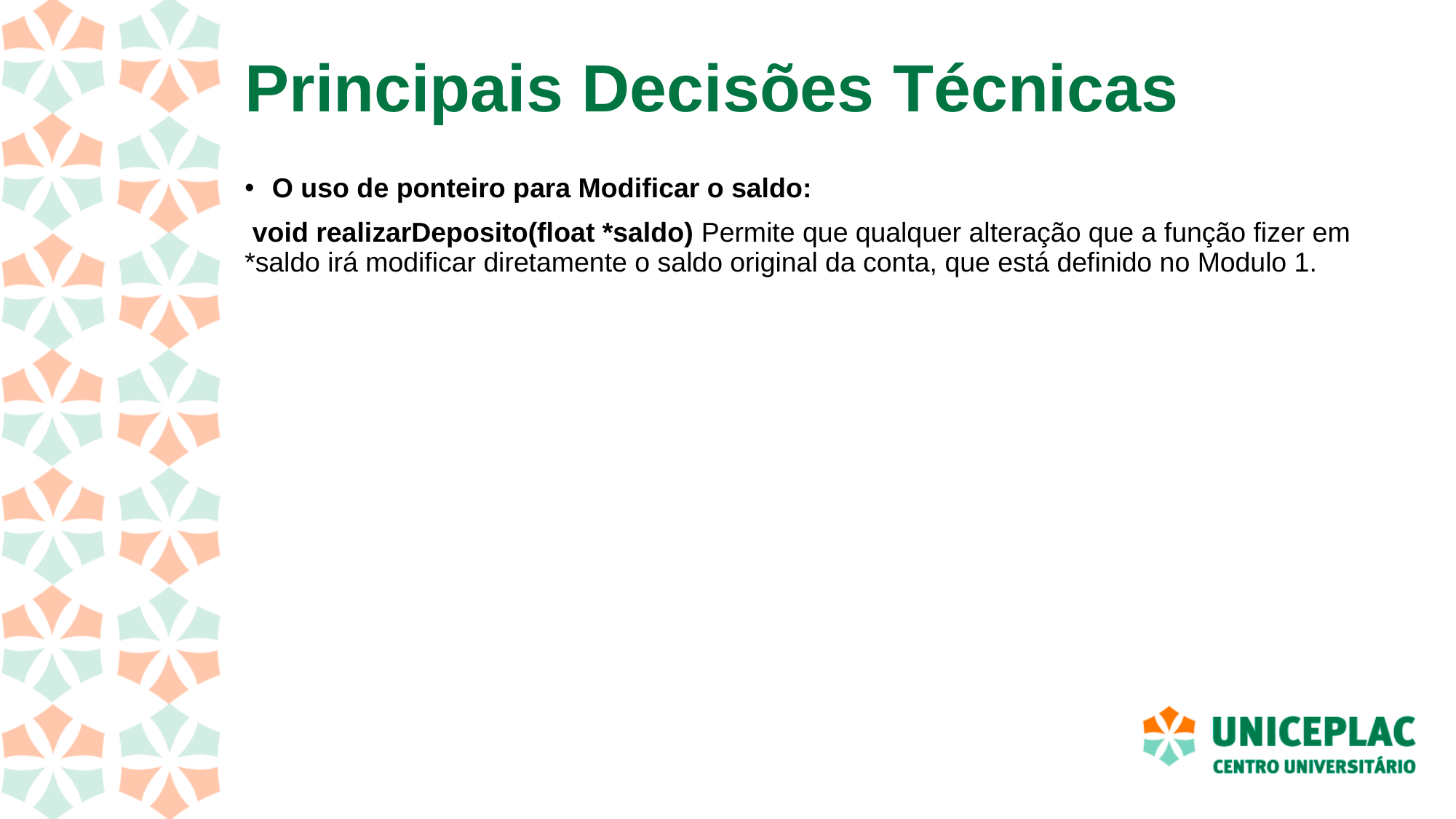

# Principais Decisões Técnicas
O uso de ponteiro para Modificar o saldo:
 void realizarDeposito(float *saldo) Permite que qualquer alteração que a função fizer em *saldo irá modificar diretamente o saldo original da conta, que está definido no Modulo 1.